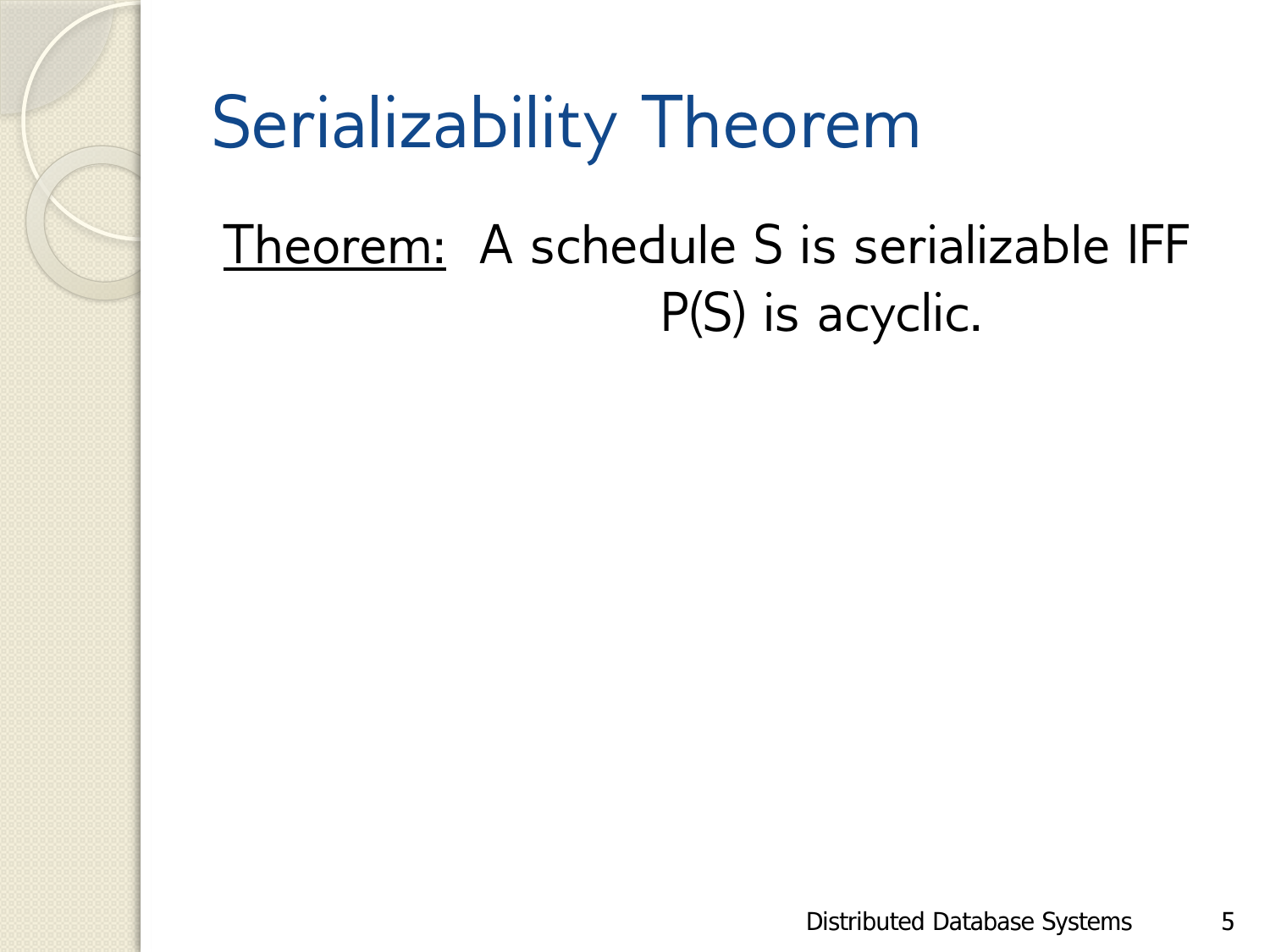

# Serializability Theorem
Theorem:  A schedule S is serializable IFF 			 P(S) is acyclic.
Distributed Database Systems
5